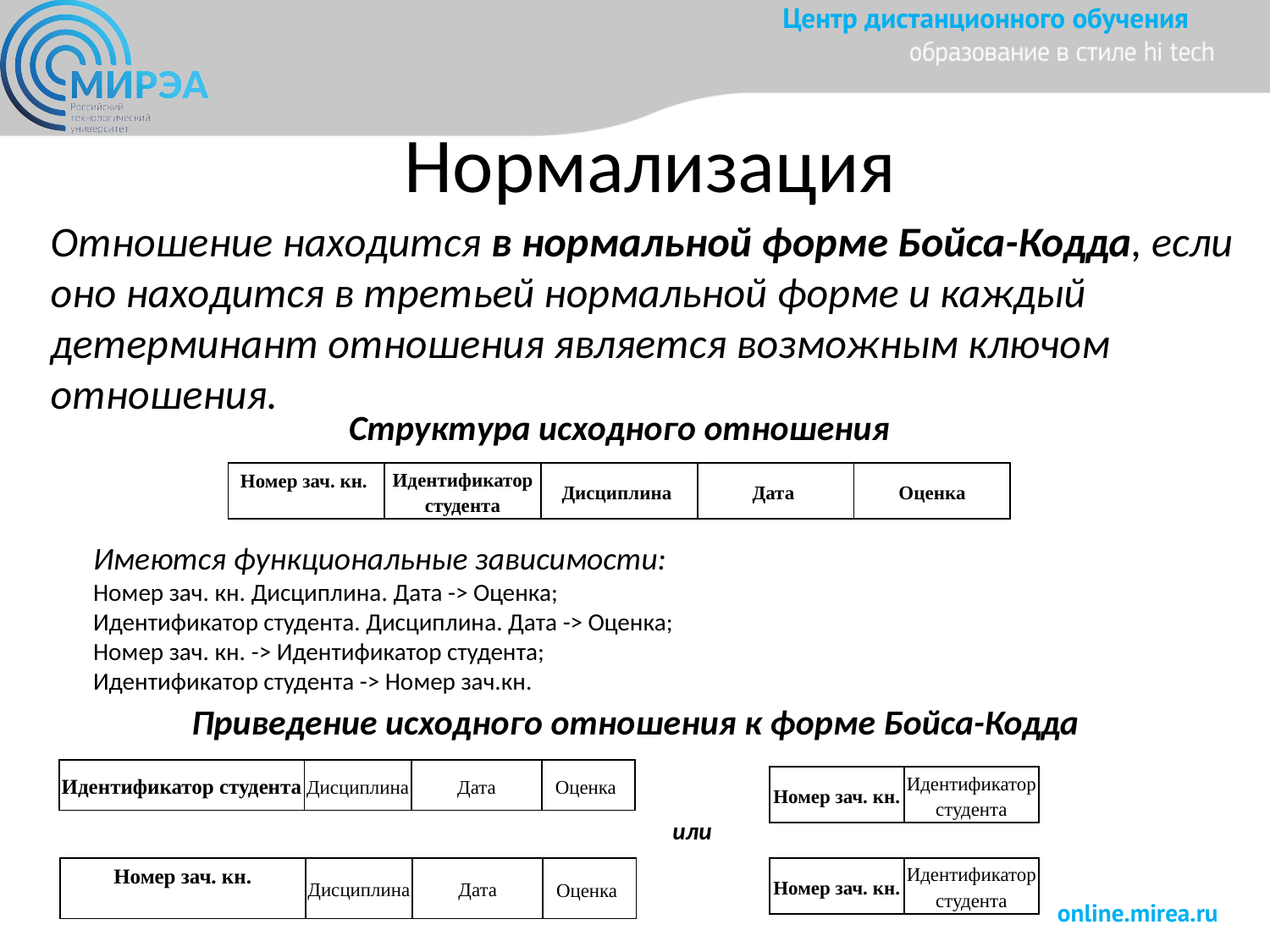

# Нормализация
Отношение находится в нормальной форме Бойса-Кодда, если оно находится в третьей нормальной форме и каждый детерминант отношения является возможным ключом отношения.
Структура исходного отношения
| Номер зач. кн. | Идентификатор студента | Дисциплина | Дата | Оценка |
| --- | --- | --- | --- | --- |
Имеются функциональные зависимости:
Номер зач. кн. Дисциплина. Дата -> Оценка;
Идентификатор студента. Дисциплина. Дата -> Оценка;
Номер зач. кн. -> Идентификатор студента;
Идентификатор студента -> Номер зач.кн.
Приведение исходного отношения к форме Бойса-Кодда
| Идентификатор студента | Дисциплина | Дата | Оценка |
| --- | --- | --- | --- |
| Номер зач. кн. | Идентификатор студента |
| --- | --- |
или
| Номер зач. кн. | Дисциплина | Дата | Оценка |
| --- | --- | --- | --- |
| Номер зач. кн. | Идентификатор студента |
| --- | --- |